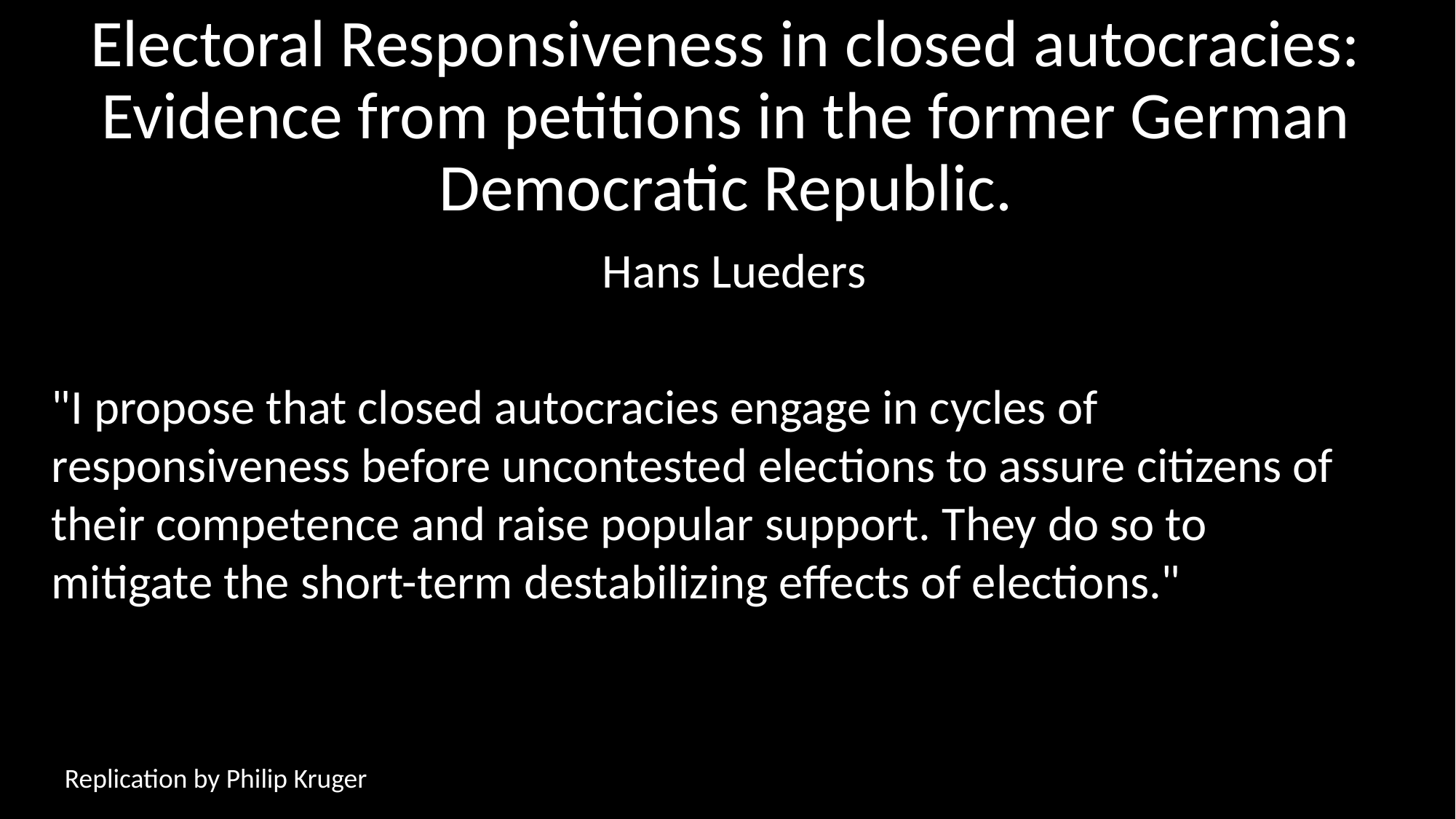

# Electoral Responsiveness in closed autocracies: Evidence from petitions in the former German Democratic Republic.
Hans Lueders
"I propose that closed autocracies engage in cycles of responsiveness before uncontested elections to assure citizens of their competence and raise popular support. They do so to mitigate the short-term destabilizing effects of elections."
Replication by Philip Kruger